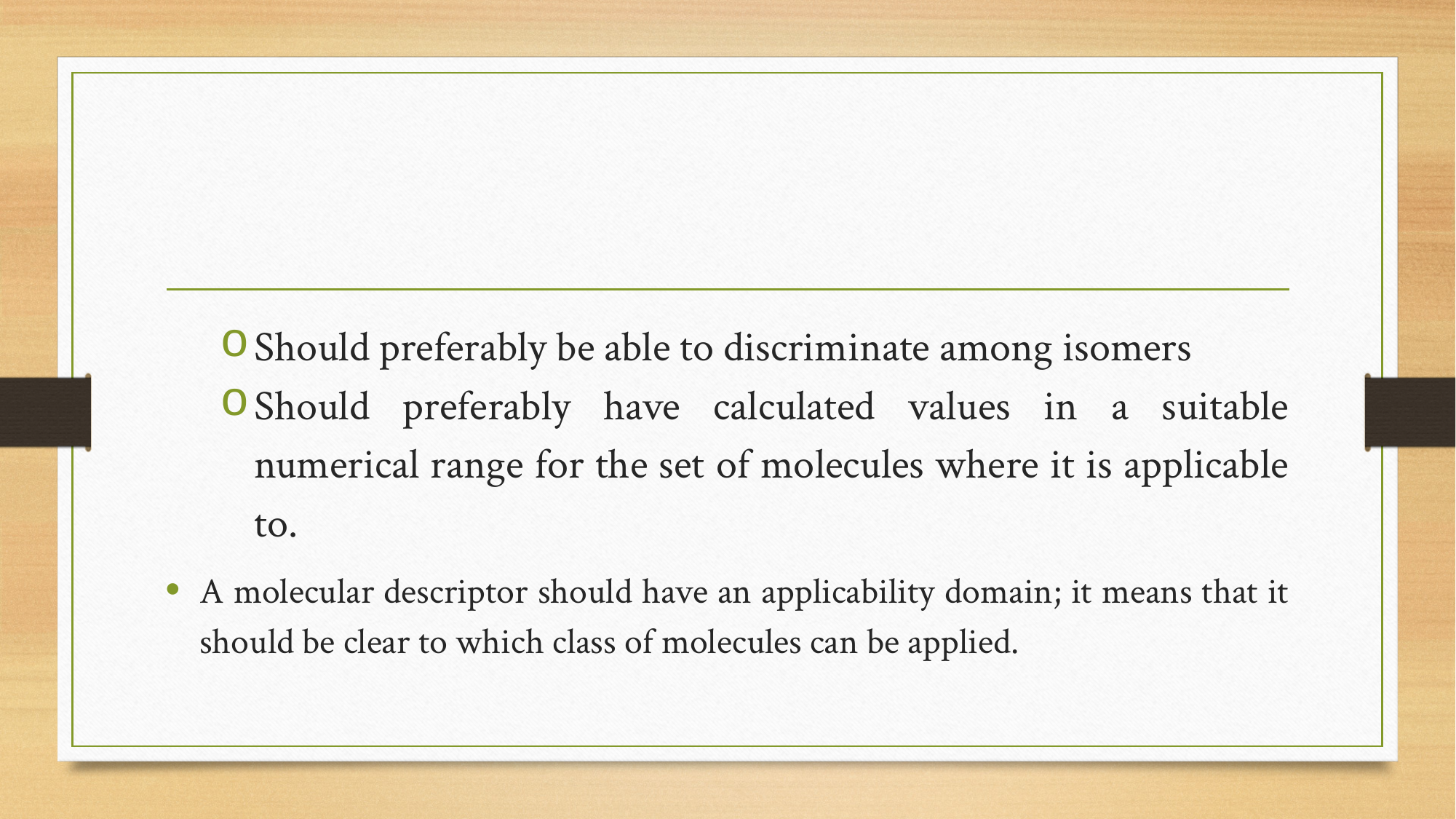

#
Should preferably be able to discriminate among isomers
Should preferably have calculated values in a suitable numerical range for the set of molecules where it is applicable to.
A molecular descriptor should have an applicability domain; it means that it should be clear to which class of molecules can be applied.